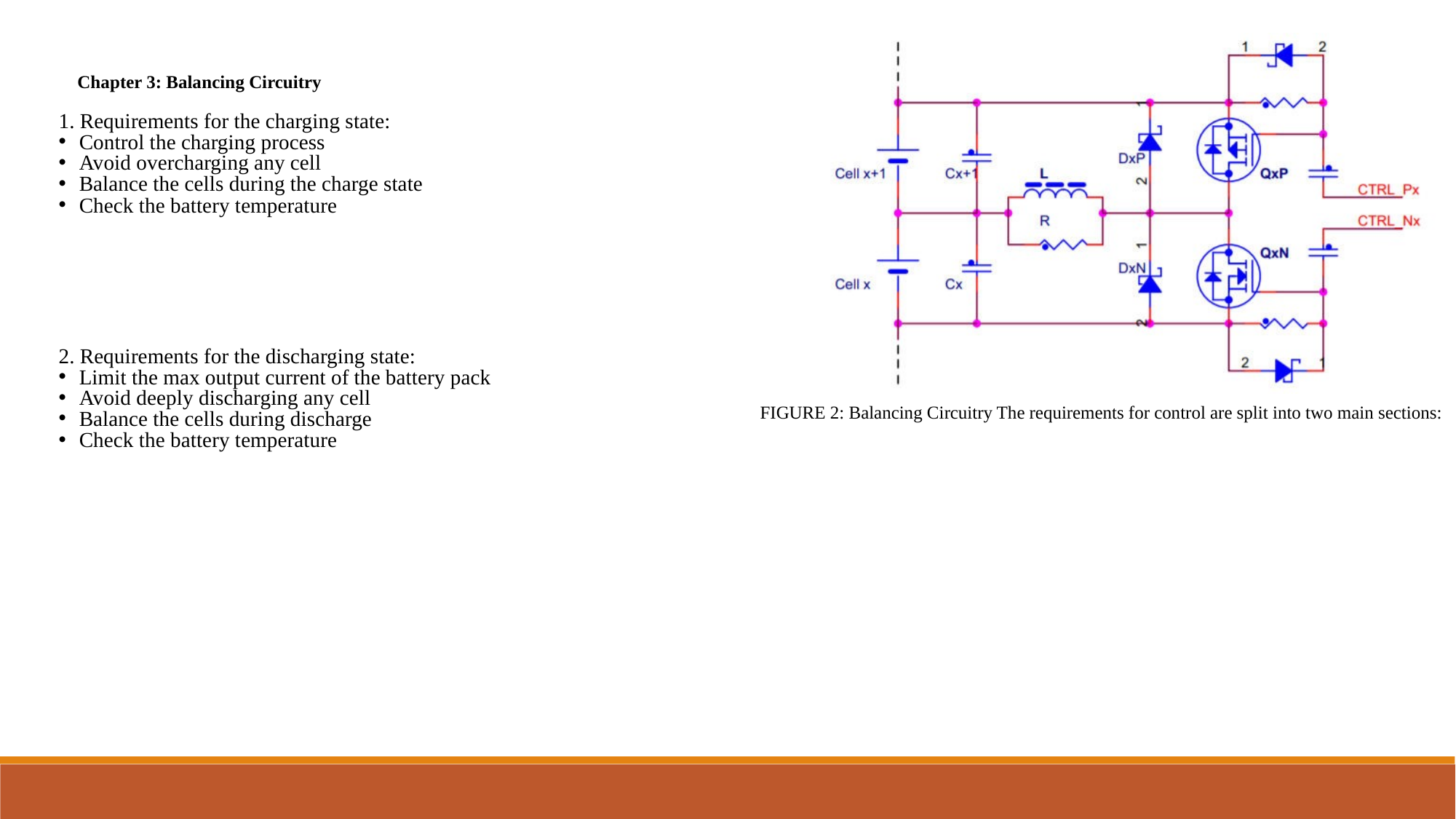

Chapter 3: Balancing Circuitry
1. Requirements for the charging state:
Control the charging process
Avoid overcharging any cell
Balance the cells during the charge state
Check the battery temperature

2. Requirements for the discharging state:
Limit the max output current of the battery pack
Avoid deeply discharging any cell
Balance the cells during discharge
Check the battery temperature
FIGURE 2: Balancing Circuitry The requirements for control are split into two main sections: